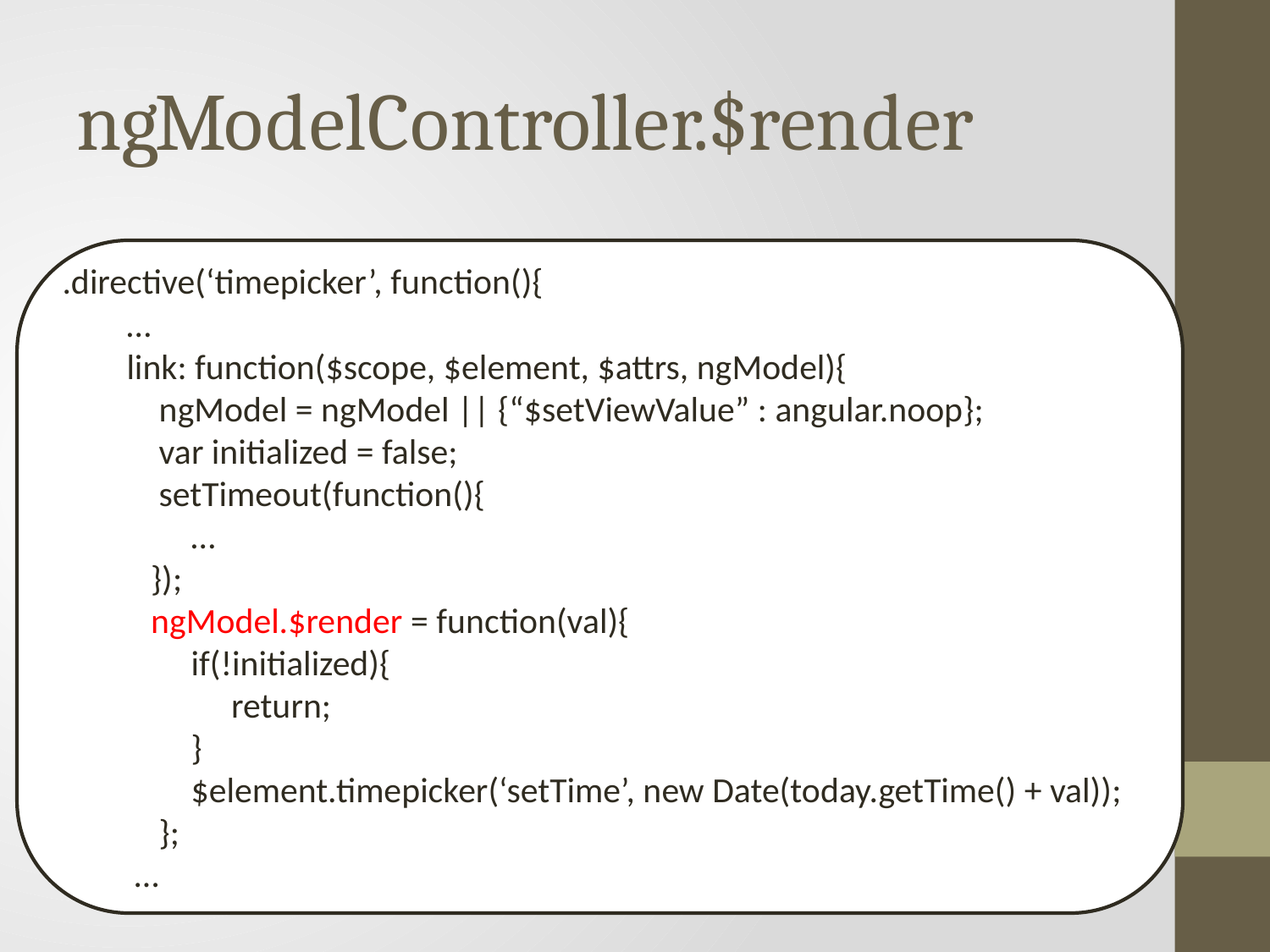

# ngModelController.$render

.directive(‘timepicker’, function(){
        …
        link: function($scope, $element, $attrs, ngModel){
            ngModel = ngModel || {“$setViewValue” : angular.noop};
            var initialized = false;
            setTimeout(function(){
                …
           });
           ngModel.$render = function(val){
                if(!initialized){
                     return;
                }
                $element.timepicker(‘setTime’, new Date(today.getTime() + val));
            };
         …